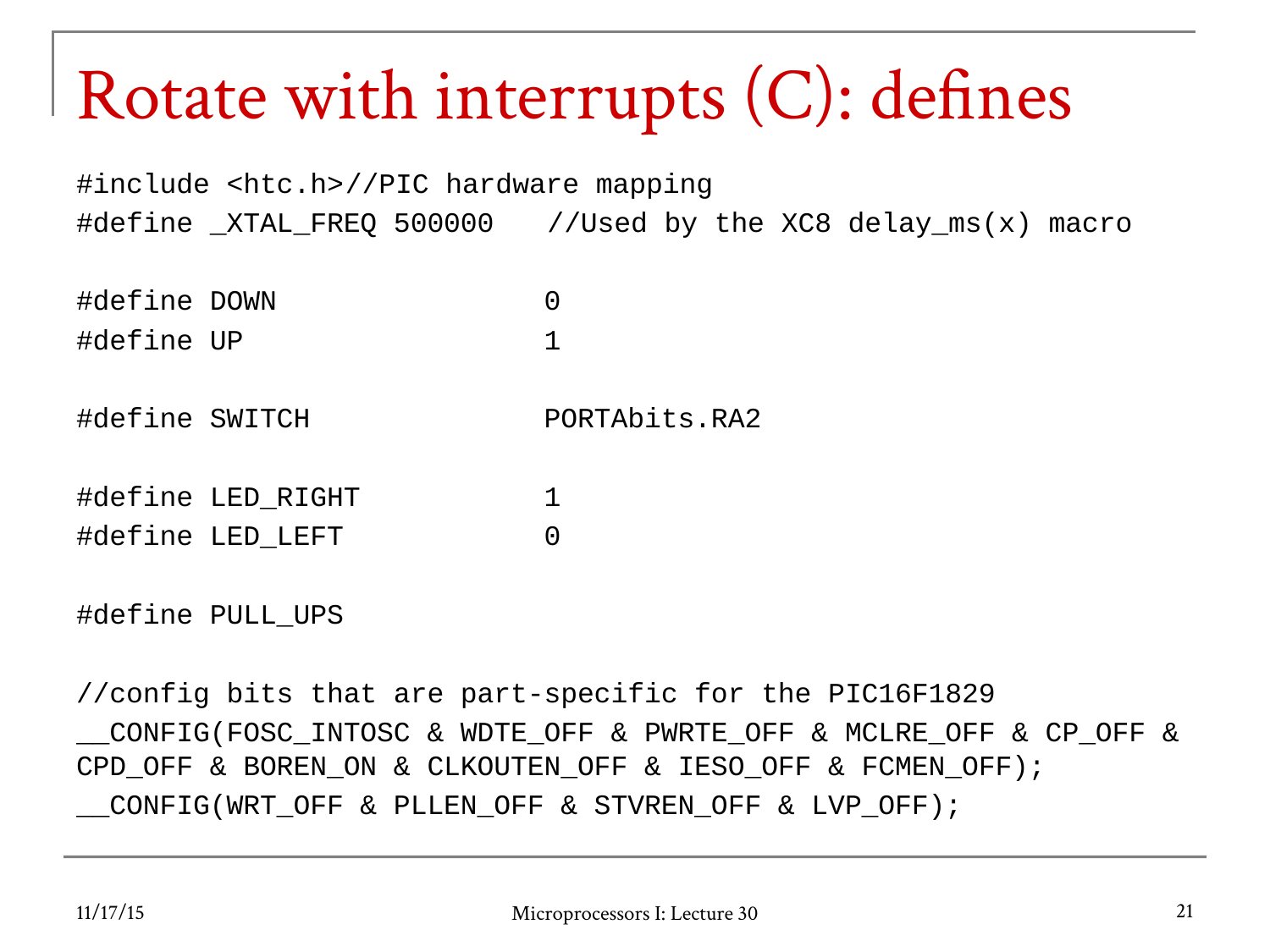

# Rotate with interrupts (C): defines
#include <htc.h>			//PIC hardware mapping
#define _XTAL_FREQ 500000		//Used by the XC8 delay_ms(x) macro

#define DOWN                0
#define UP                  1

#define SWITCH              PORTAbits.RA2

#define LED_RIGHT           1
#define LED_LEFT            0

#define PULL_UPS

//config bits that are part-specific for the PIC16F1829
__CONFIG(FOSC_INTOSC & WDTE_OFF & PWRTE_OFF & MCLRE_OFF & CP_OFF & CPD_OFF & BOREN_ON & CLKOUTEN_OFF & IESO_OFF & FCMEN_OFF);
__CONFIG(WRT_OFF & PLLEN_OFF & STVREN_OFF & LVP_OFF);

11/17/15
21
Microprocessors I: Lecture 30